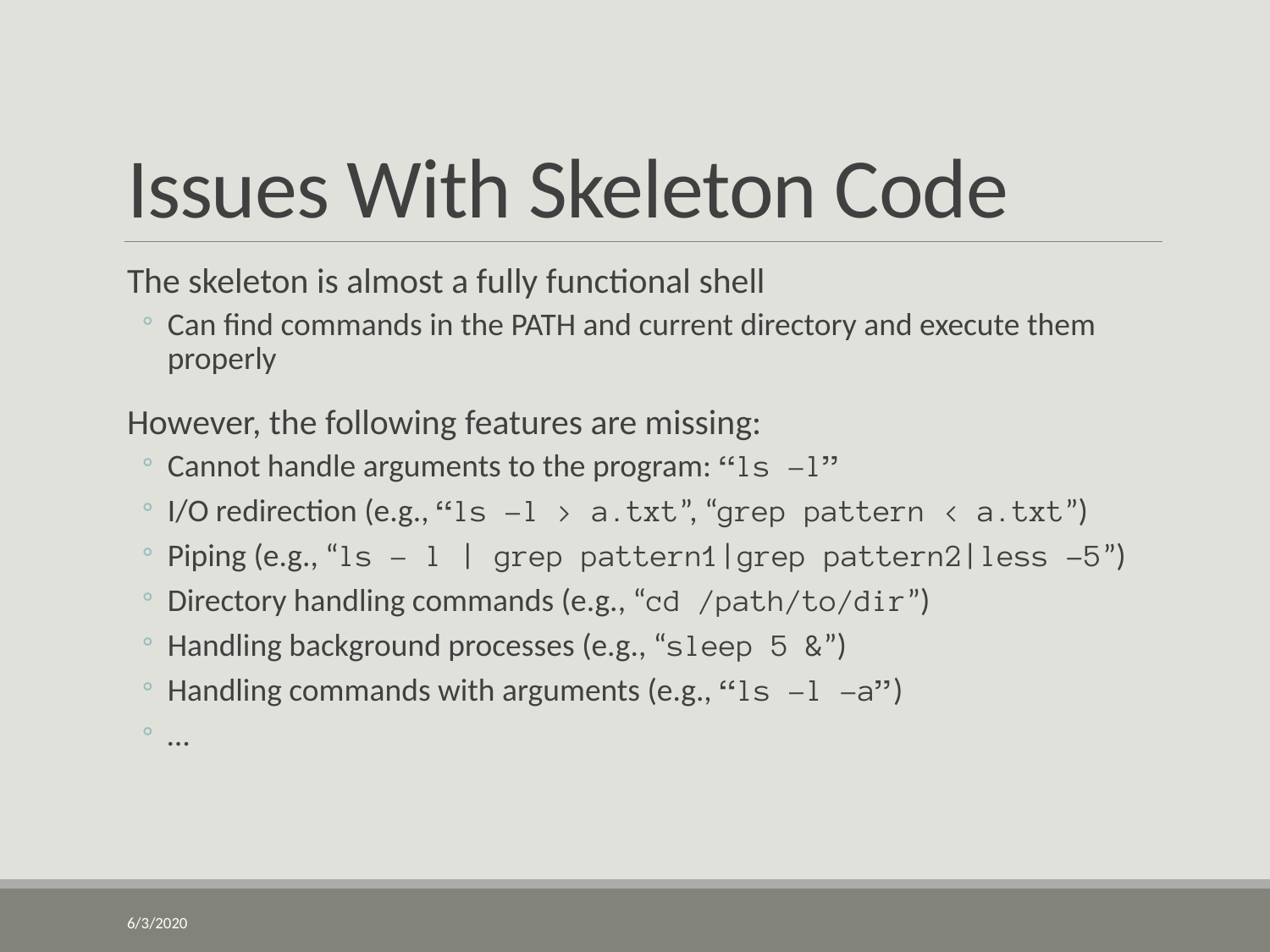

# Issues With Skeleton Code
The skeleton is almost a fully functional shell
Can find commands in the PATH and current directory and execute them properly
However, the following features are missing:
Cannot handle arguments to the program: “ls –l”
I/O redirection (e.g., “ls –l > a.txt”, “grep pattern < a.txt”)
Piping (e.g., “ls – l | grep pattern1|grep pattern2|less -5”)
Directory handling commands (e.g., “cd /path/to/dir”)
Handling background processes (e.g., “sleep 5 &”)
Handling commands with arguments (e.g., “ls –l –a”)
…
6/3/2020